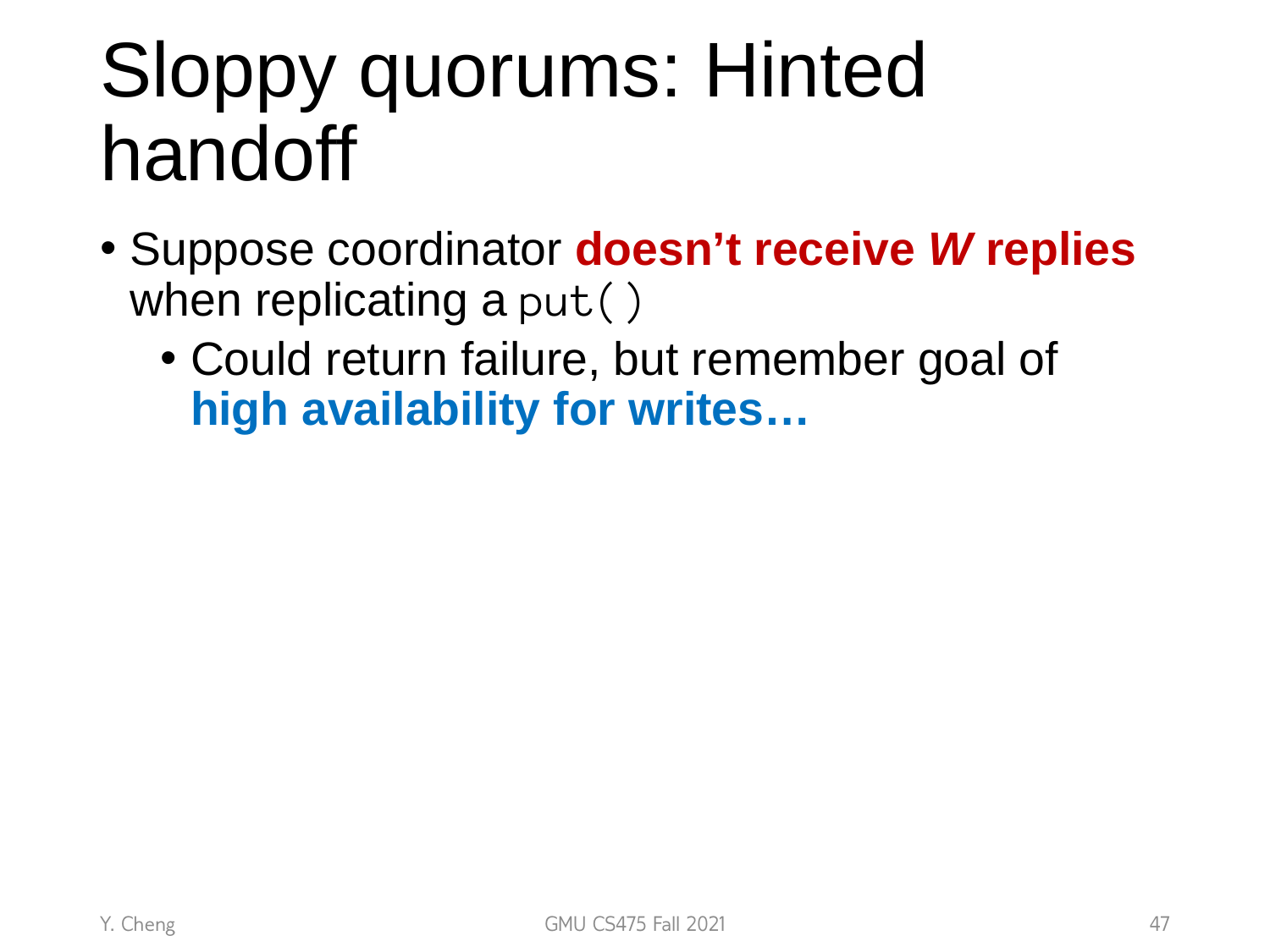

# Sloppy quorums: Hinted handoff
Suppose coordinator doesn’t receive W replies when replicating a put()
Could return failure, but remember goal of high availability for writes…

Y. Cheng
GMU CS475 Fall 2021
47